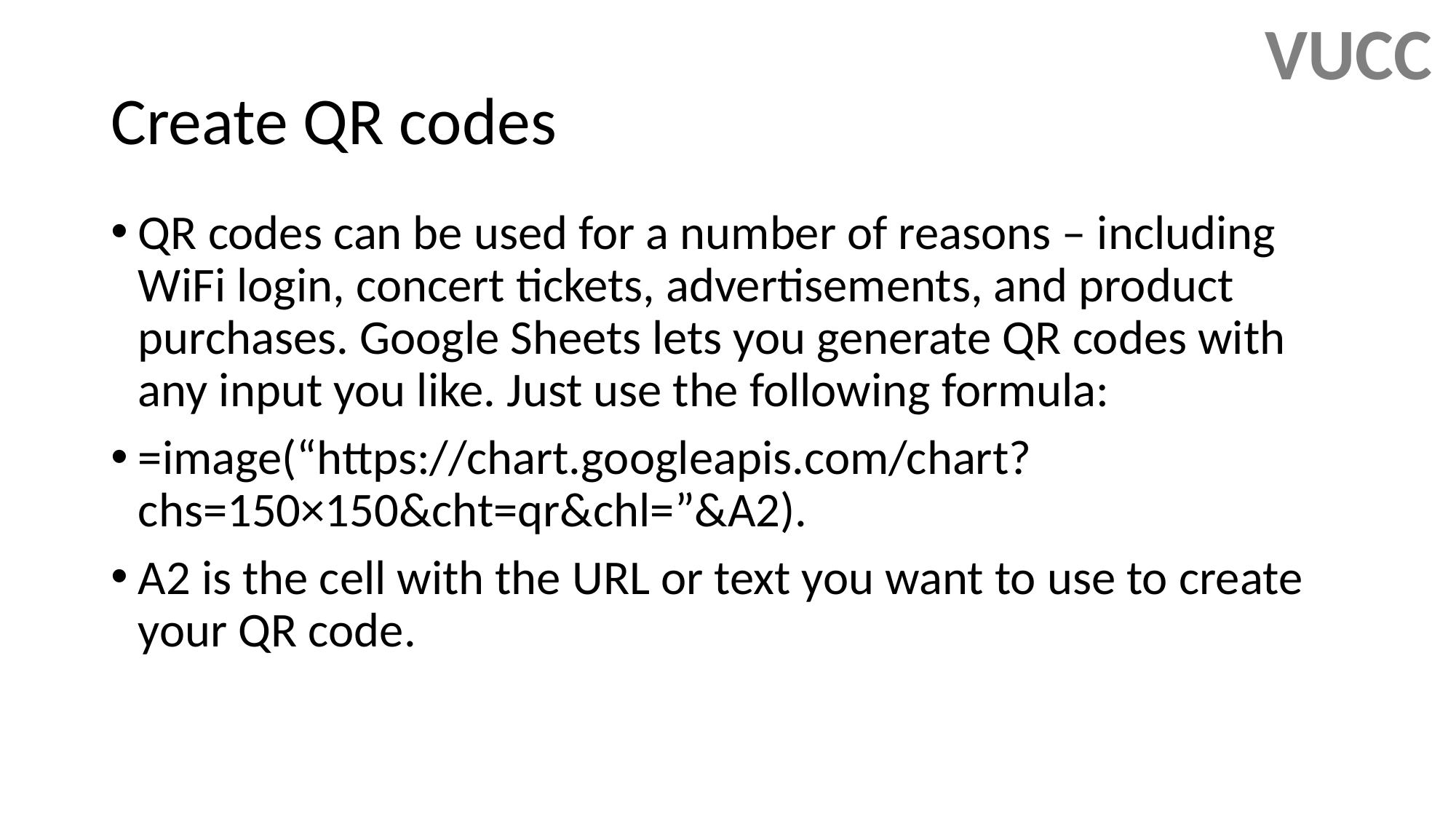

VUCC
# Create QR codes
QR codes can be used for a number of reasons – including WiFi login, concert tickets, advertisements, and product purchases. Google Sheets lets you generate QR codes with any input you like. Just use the following formula:
=image(“https://chart.googleapis.com/chart?chs=150×150&cht=qr&chl=”&A2).
A2 is the cell with the URL or text you want to use to create your QR code.